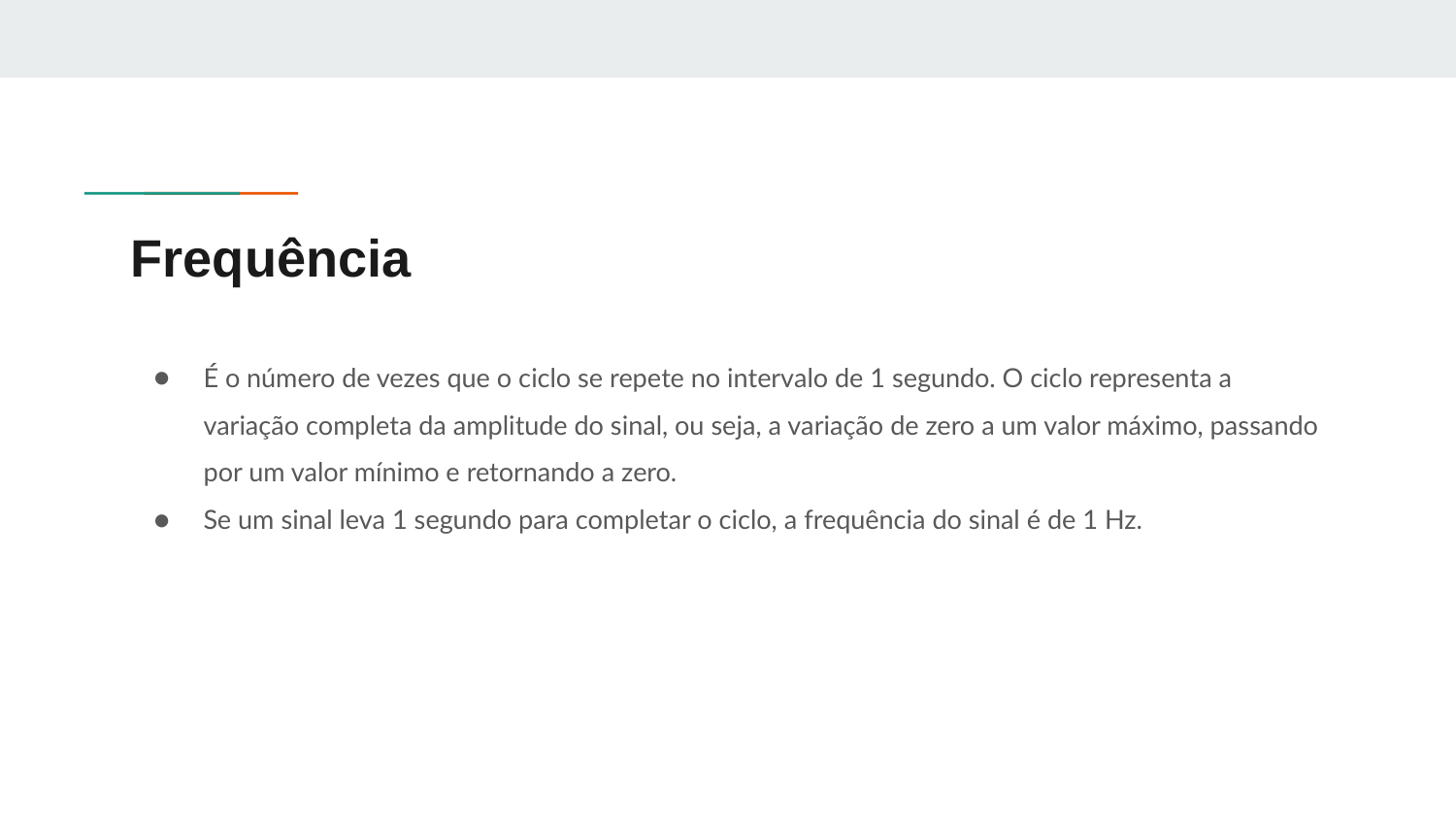

# Frequência
É o número de vezes que o ciclo se repete no intervalo de 1 segundo. O ciclo representa a variação completa da amplitude do sinal, ou seja, a variação de zero a um valor máximo, passando por um valor mínimo e retornando a zero.
Se um sinal leva 1 segundo para completar o ciclo, a frequência do sinal é de 1 Hz.